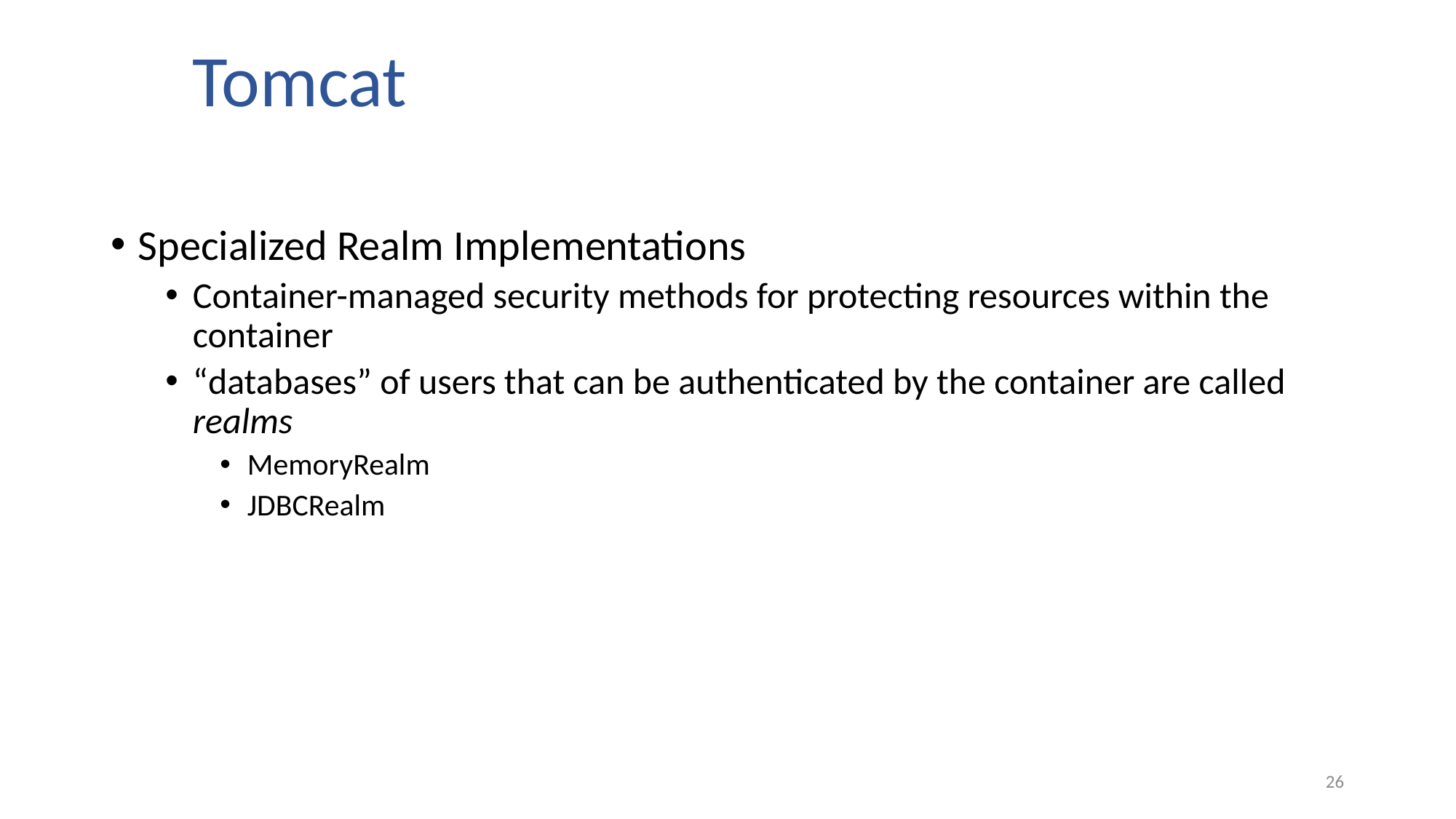

Tomcat
Specialized Realm Implementations
Container-managed security methods for protecting resources within the container
“databases” of users that can be authenticated by the container are called realms
MemoryRealm
JDBCRealm
26